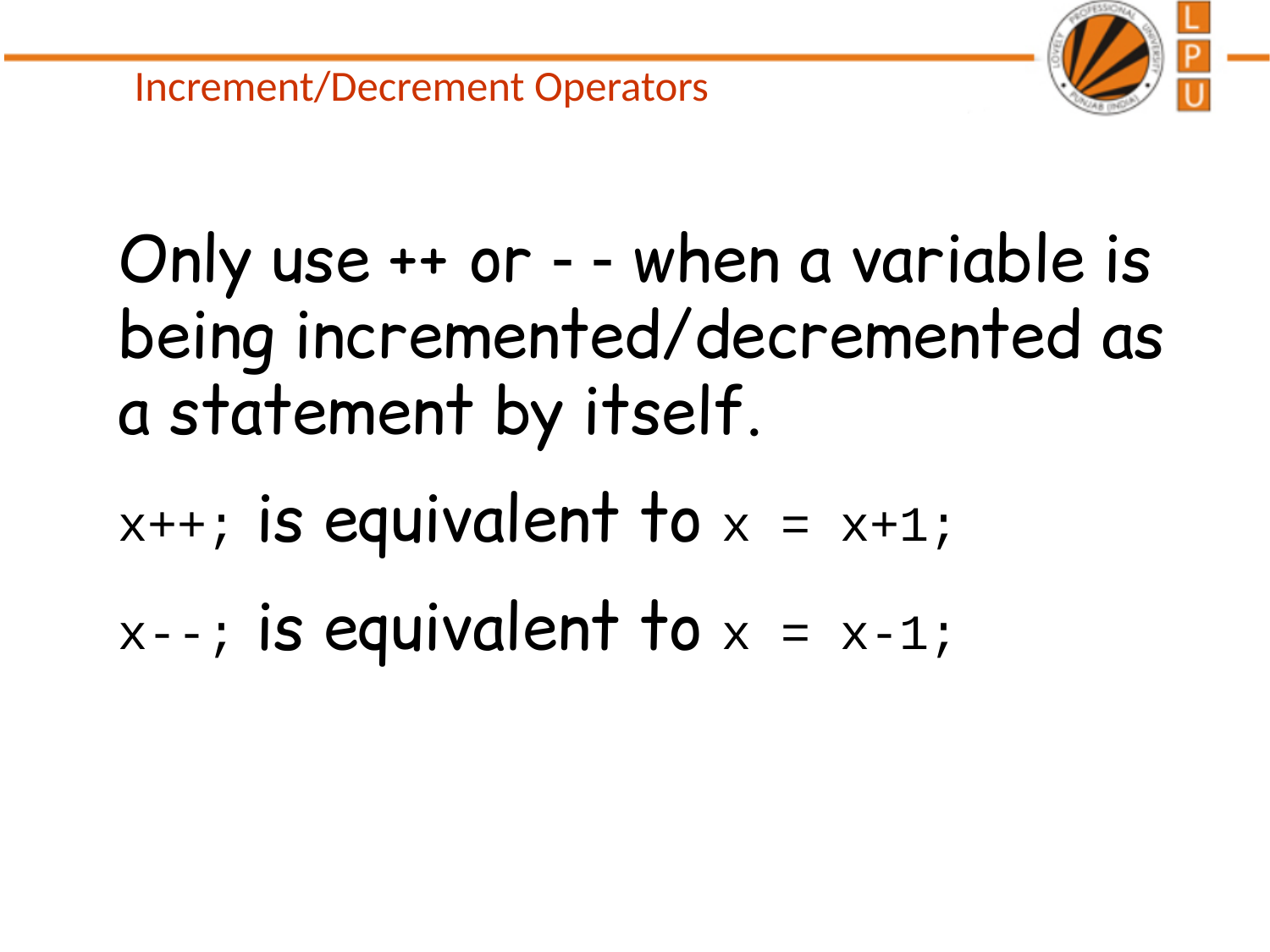

# Increment/Decrement Operators
Only use ++ or − − when a variable is being incremented/decremented as a statement by itself.
x++; is equivalent to x = x+1;
x--; is equivalent to x = x-1;